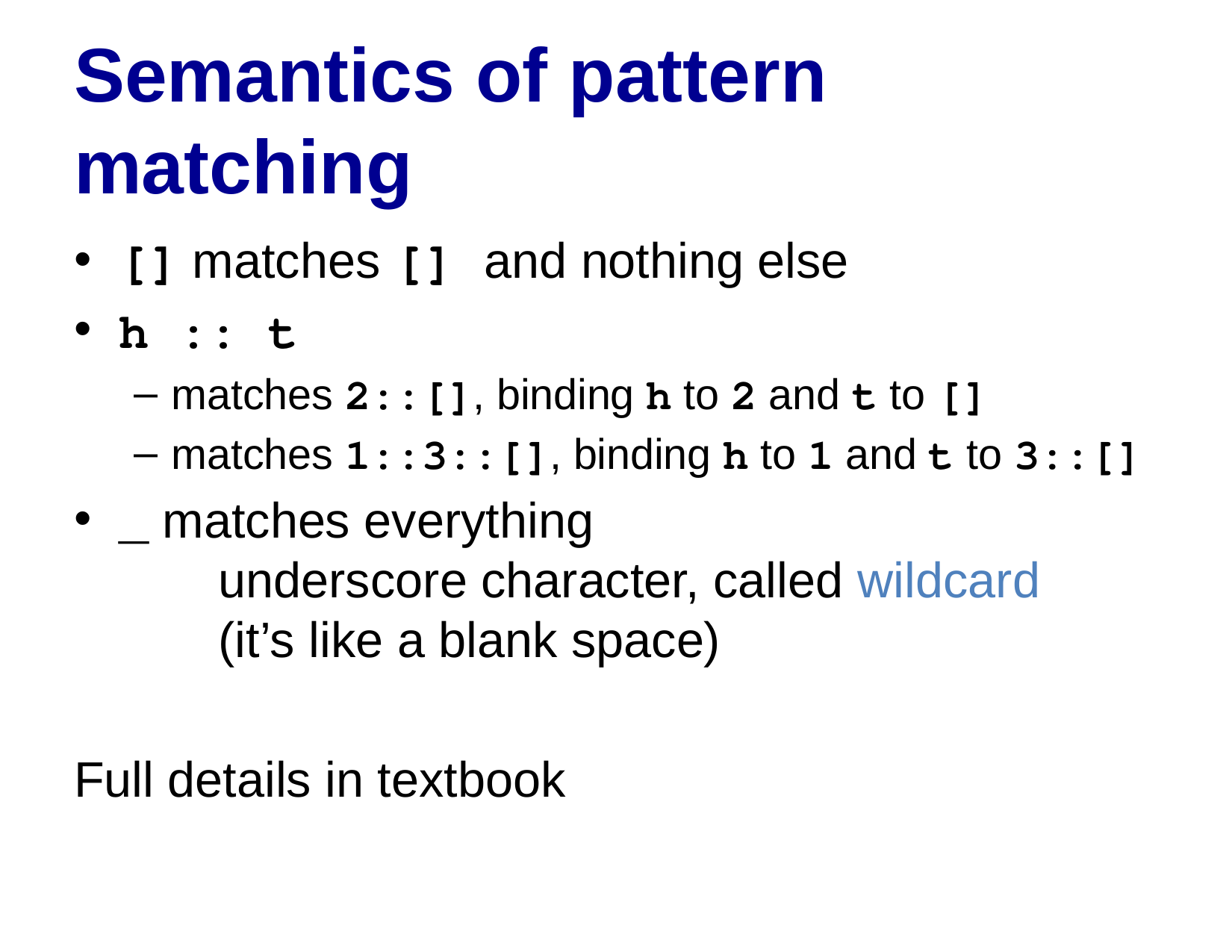

# Semantics of pattern matching
[] matches [] and nothing else
h :: t
matches 2::[], binding h to 2 and t to []
matches 1::3::[], binding h to 1 and t to 3::[]
_ matches everything
		underscore character, called wildcard
		(it’s like a blank space)

Full details in textbook